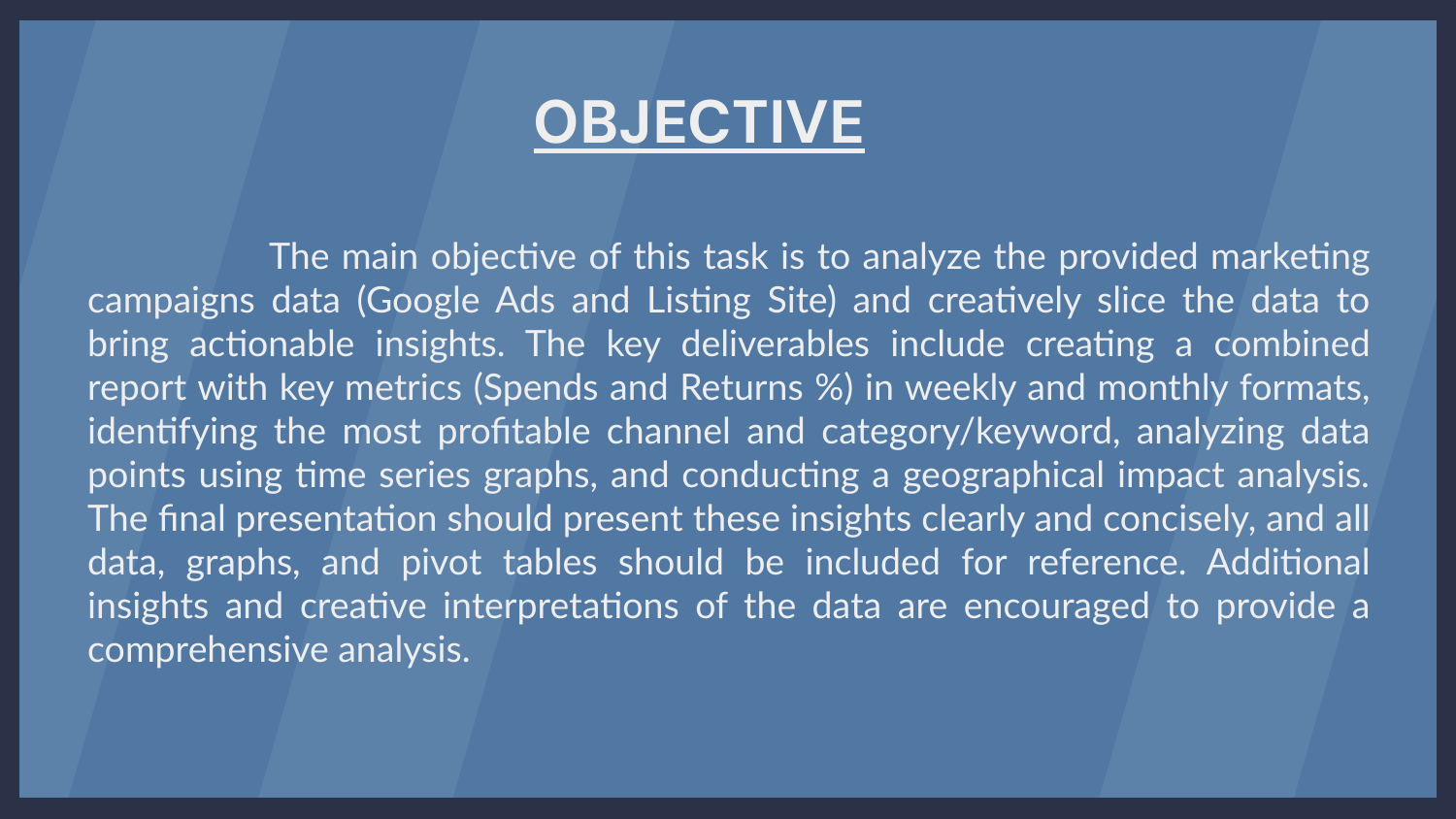

# OBJECTIVE
               The main objective of this task is to analyze the provided marketing campaigns data (Google Ads and Listing Site) and creatively slice the data to bring actionable insights. The key deliverables include creating a combined report with key metrics (Spends and Returns %) in weekly and monthly formats, identifying the most profitable channel and category/keyword, analyzing data points using time series graphs, and conducting a geographical impact analysis. The final presentation should present these insights clearly and concisely, and all data, graphs, and pivot tables should be included for reference. Additional insights and creative interpretations of the data are encouraged to provide a comprehensive analysis.